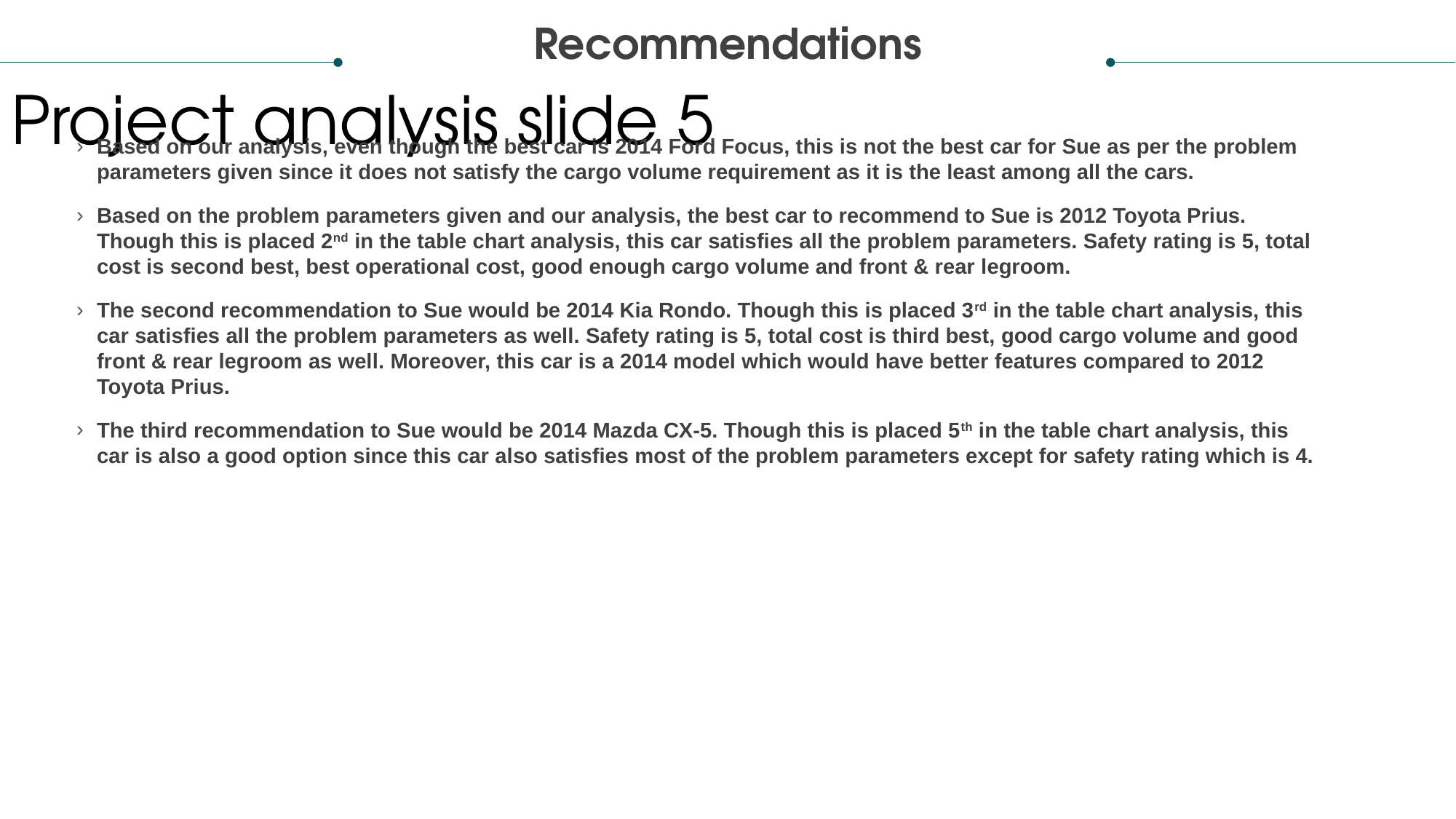

Recommendations
Project analysis slide 5
Based on our analysis, even though the best car is 2014 Ford Focus, this is not the best car for Sue as per the problem parameters given since it does not satisfy the cargo volume requirement as it is the least among all the cars.
Based on the problem parameters given and our analysis, the best car to recommend to Sue is 2012 Toyota Prius. Though this is placed 2nd in the table chart analysis, this car satisfies all the problem parameters. Safety rating is 5, total cost is second best, best operational cost, good enough cargo volume and front & rear legroom.
The second recommendation to Sue would be 2014 Kia Rondo. Though this is placed 3rd in the table chart analysis, this car satisfies all the problem parameters as well. Safety rating is 5, total cost is third best, good cargo volume and good front & rear legroom as well. Moreover, this car is a 2014 model which would have better features compared to 2012 Toyota Prius.
The third recommendation to Sue would be 2014 Mazda CX-5. Though this is placed 5th in the table chart analysis, this car is also a good option since this car also satisfies most of the problem parameters except for safety rating which is 4.